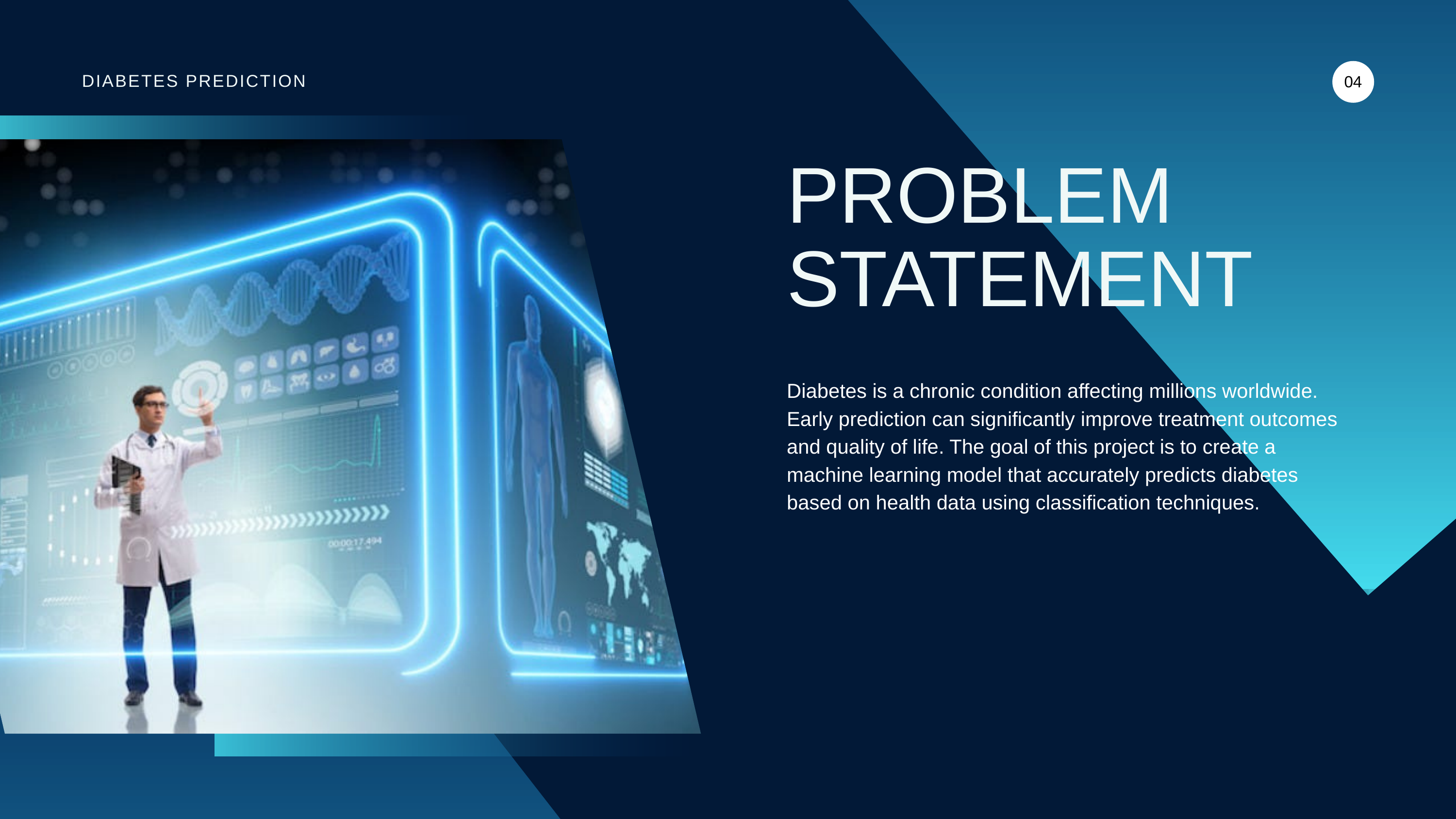

DIABETES PREDICTION
04

PROBLEM STATEMENT
Diabetes is a chronic condition affecting millions worldwide. Early prediction can significantly improve treatment outcomes and quality of life. The goal of this project is to create a machine learning model that accurately predicts diabetes based on health data using classification techniques.